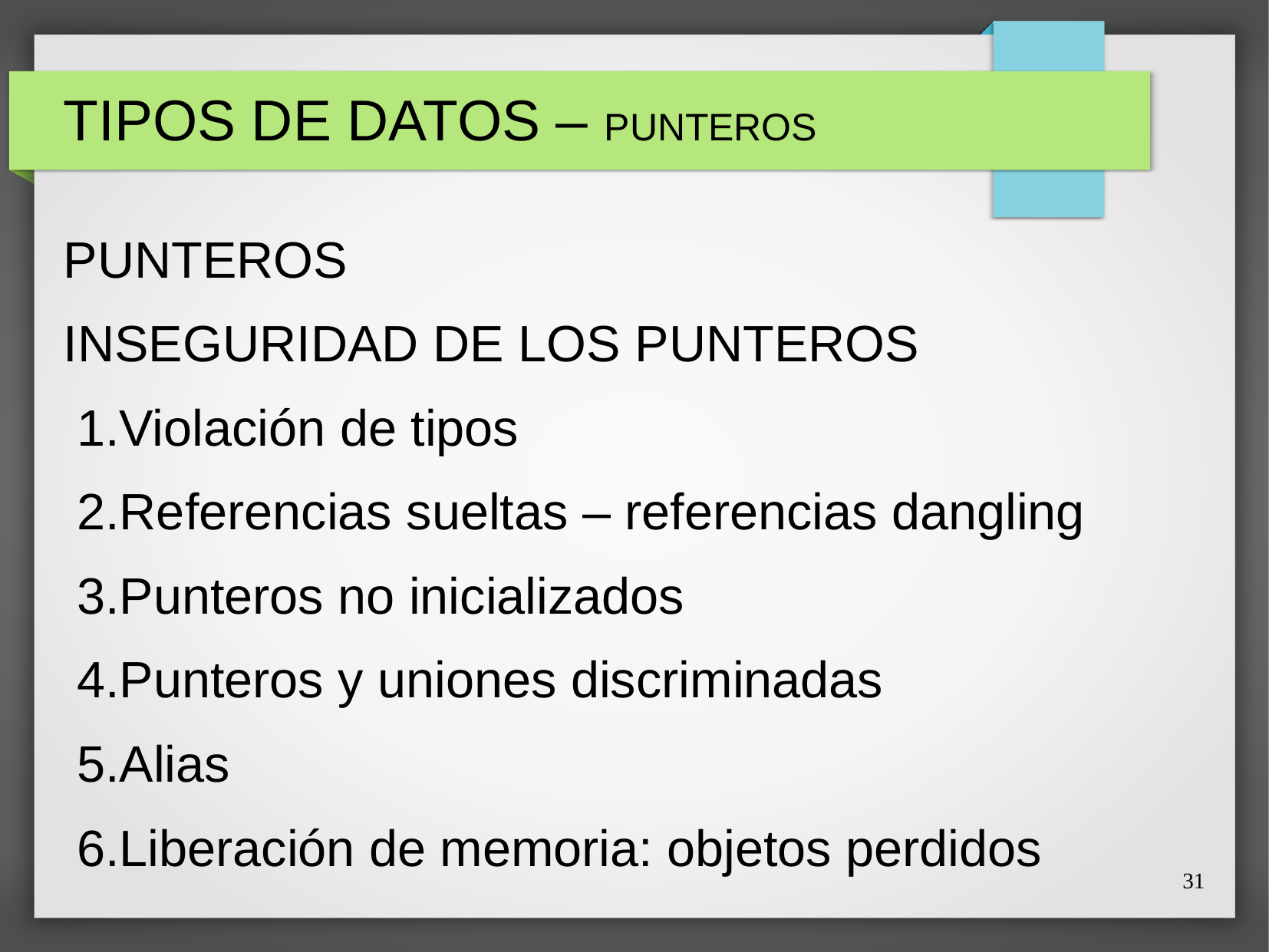

# TIPOS DE DATOS – PUNTEROS
PUNTEROS
INSEGURIDAD DE LOS PUNTEROS
Violación de tipos
Referencias sueltas – referencias dangling
Punteros no inicializados
Punteros y uniones discriminadas
Alias
Liberación de memoria: objetos perdidos
31